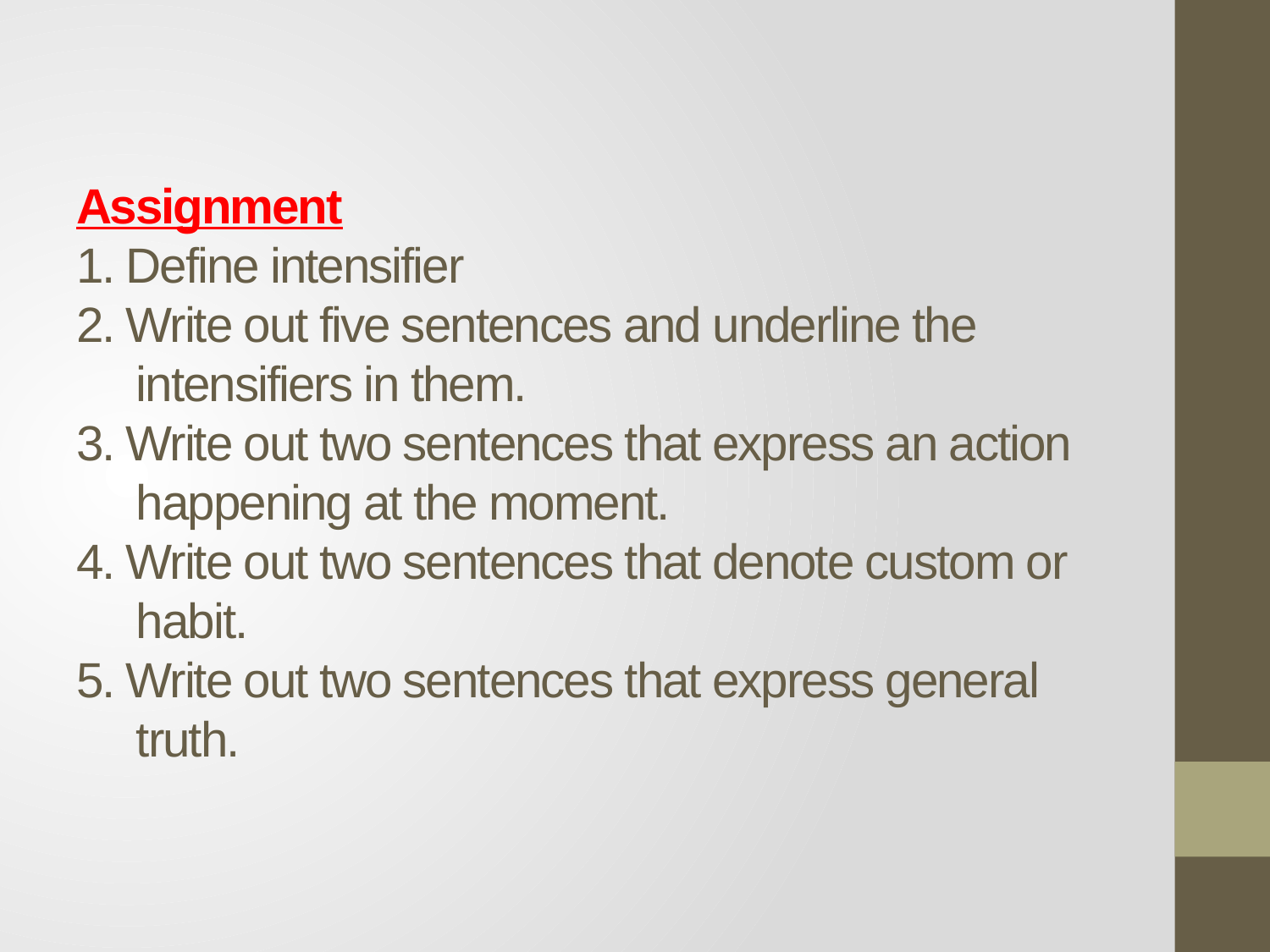

# Assignment 1. Define intensifier 2. Write out five sentences and underline the intensifiers in them. 3. Write out two sentences that express an action happening at the moment. 4. Write out two sentences that denote custom or habit. 5. Write out two sentences that express general truth.